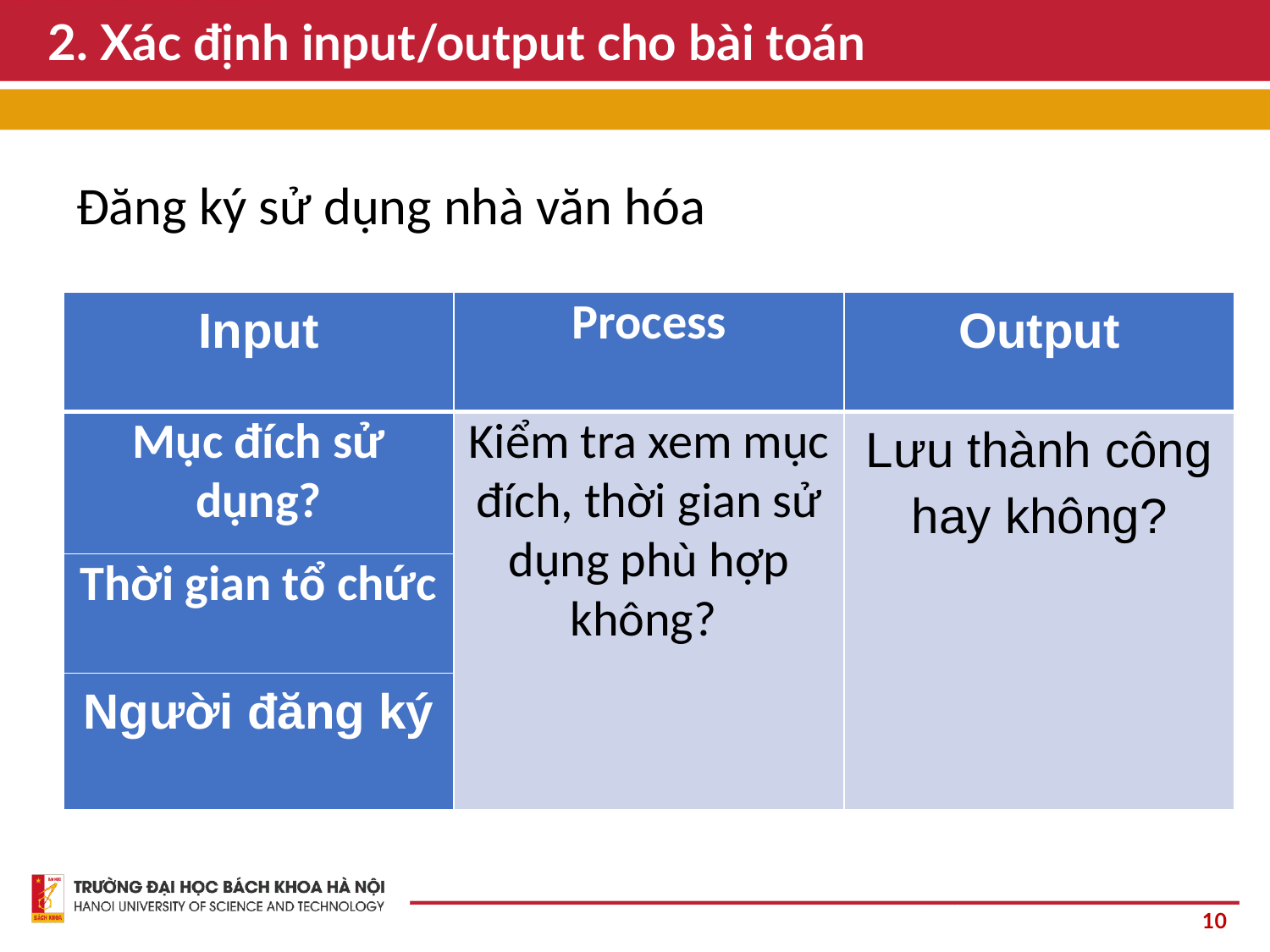

# 2. Xác định input/output cho bài toán
Đăng ký sử dụng nhà văn hóa
| Input | Process | Output |
| --- | --- | --- |
| Mục đích sử dụng? | Kiểm tra xem mục đích, thời gian sử dụng phù hợp không? | Lưu thành công hay không? |
| Thời gian tổ chức |  |  |
| Người đăng ký |  |  |
10